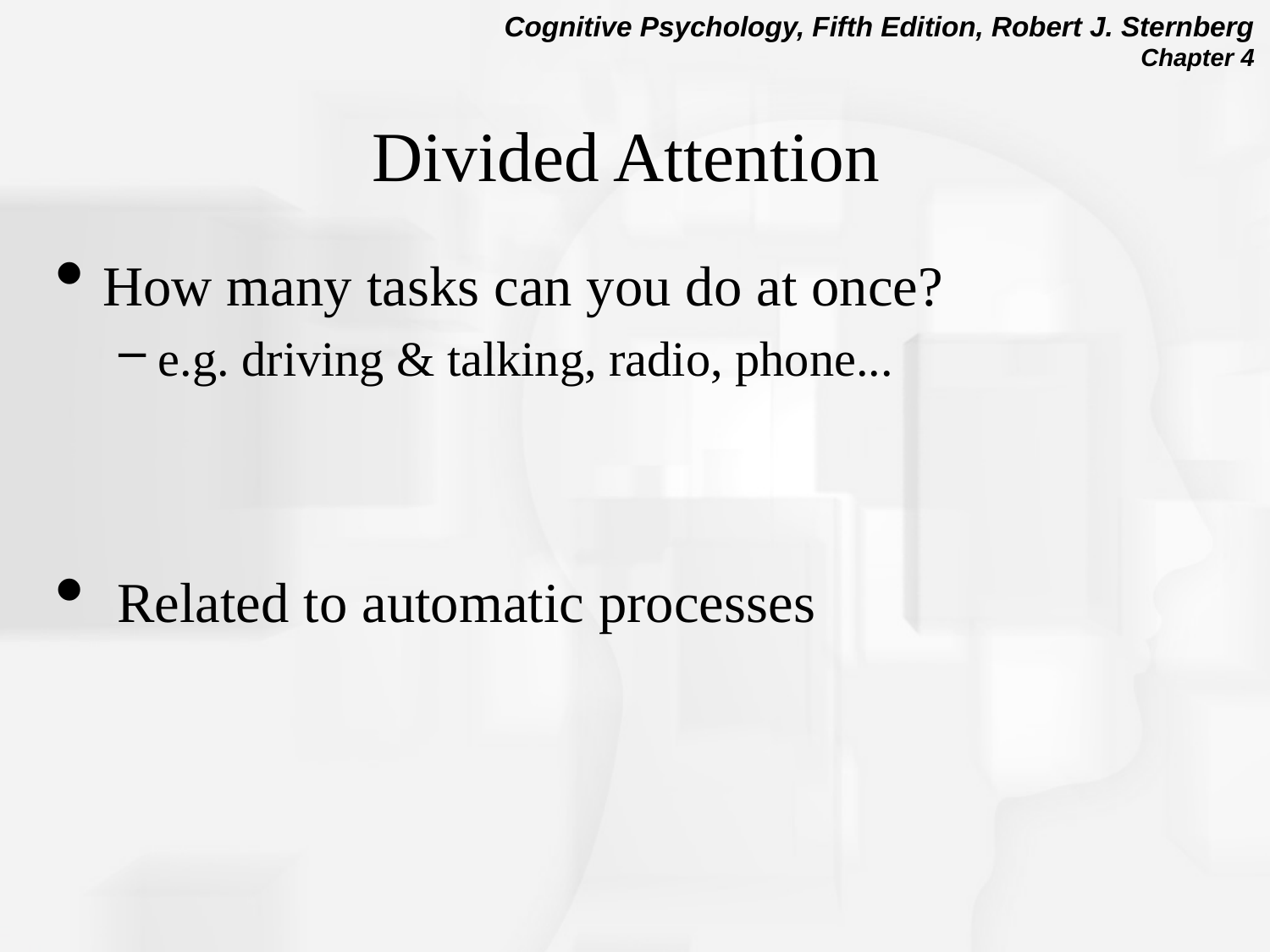

# Divided Attention
How many tasks can you do at once?
e.g. driving & talking, radio, phone...

 Related to automatic processes